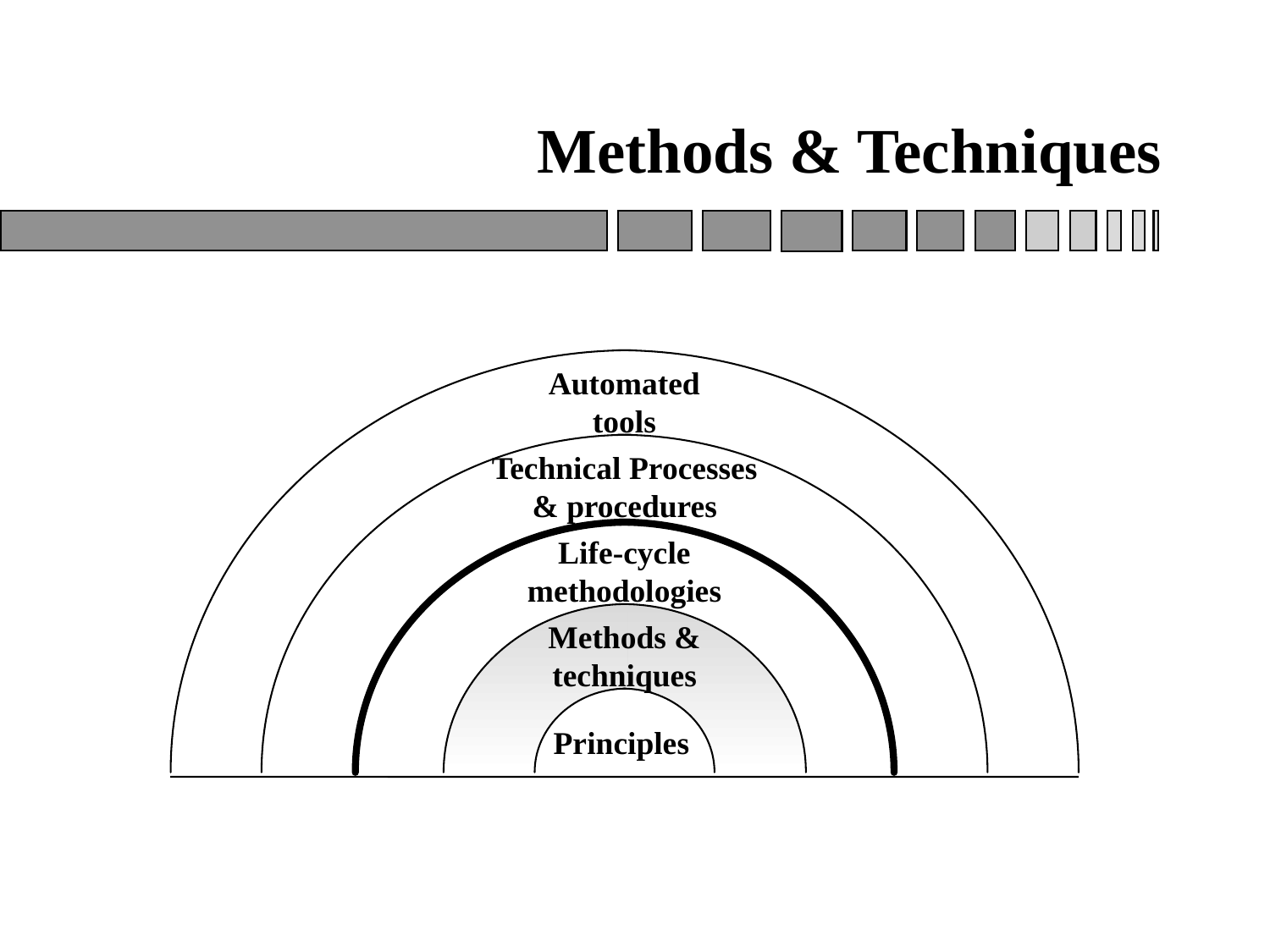

# Methods & Techniques

Automated
tools

Technical Processes
& procedures

Life-cycle
methodologies

Methods &
techniques

Principles